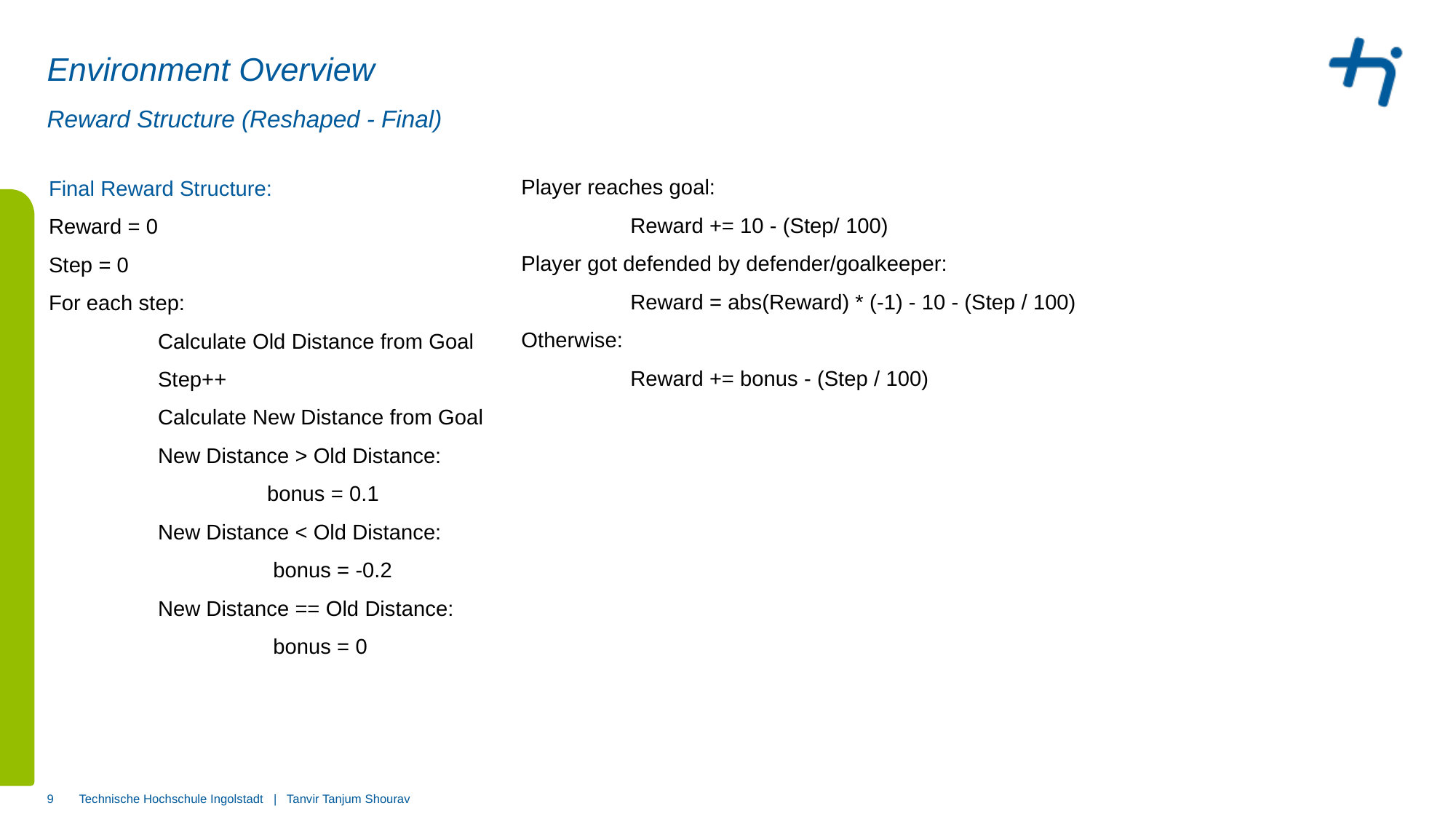

# Environment Overview
Reward Structure (Reshaped - Final)
Player reaches goal:
	Reward += 10 - (Step/ 100)
Player got defended by defender/goalkeeper:
	Reward = abs(Reward) * (-1) - 10 - (Step / 100)
Otherwise:
	Reward += bonus - (Step / 100)

Final Reward Structure:
Reward = 0
Step = 0
For each step:
	Calculate Old Distance from Goal
	Step++
	Calculate New Distance from Goal
	New Distance > Old Distance:
		bonus = 0.1
	New Distance < Old Distance:
		 bonus = -0.2
	New Distance == Old Distance:
		 bonus = 0
9